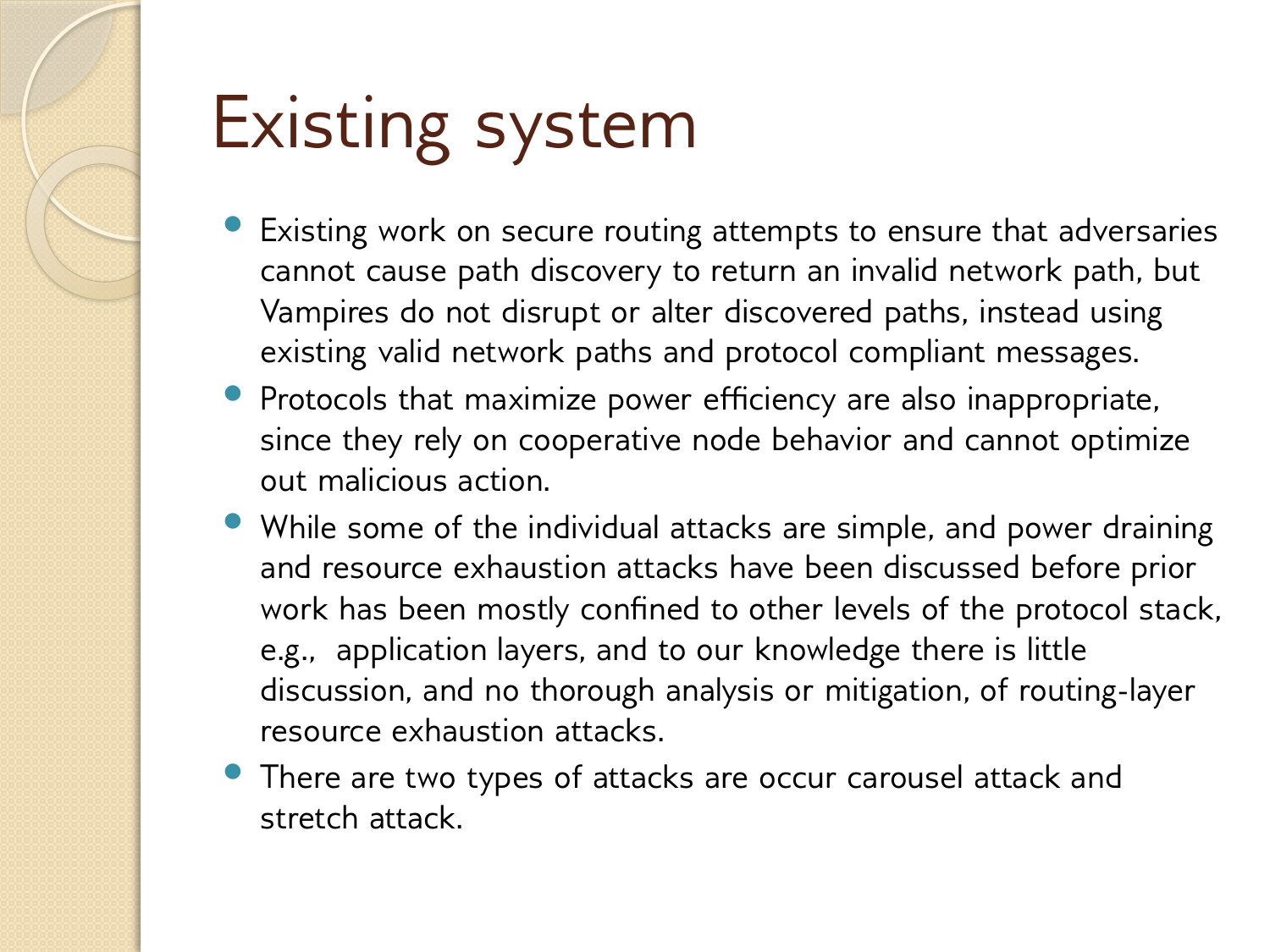

# Existing system
Existing work on secure routing attempts to ensure that adversaries cannot cause path discovery to return an invalid network path, but Vampires do not disrupt or alter discovered paths, instead using existing valid network paths and protocol compliant messages.
Protocols that maximize power efficiency are also inappropriate, since they rely on cooperative node behavior and cannot optimize out malicious action.
While some of the individual attacks are simple, and power draining and resource exhaustion attacks have been discussed before prior work has been mostly confined to other levels of the protocol stack, e.g.,  application layers, and to our knowledge there is little discussion, and no thorough analysis or mitigation, of routing-layer resource exhaustion attacks.
There are two types of attacks are occur carousel attack and stretch attack.